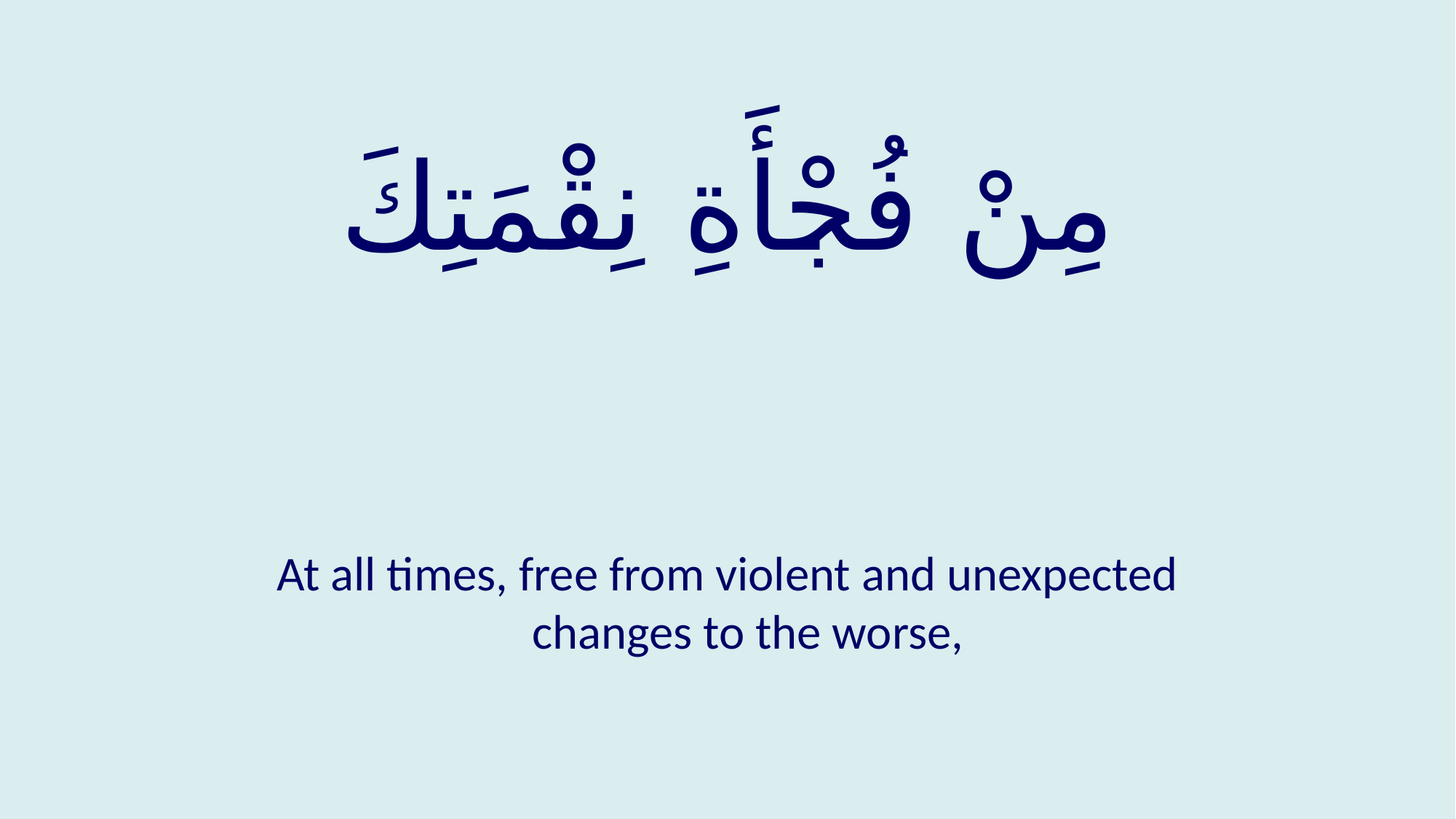

# مِنْ فُجْأَةِ نِقْمَتِكَ
At all times, free from violent and unexpected changes to the worse,